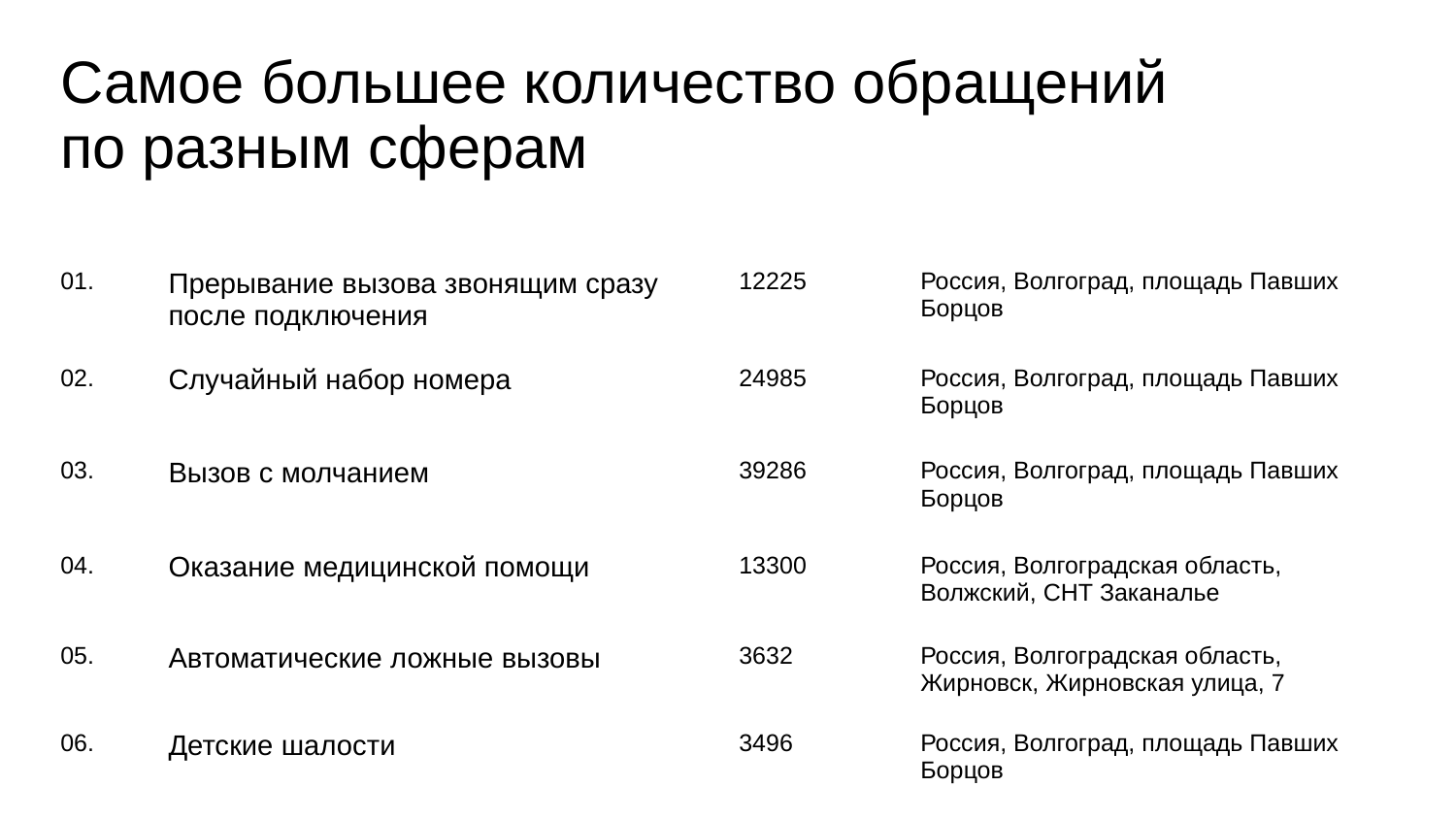

# Самое большее количество обращений
по разным сферам
| 01. | Прерывание вызова звонящим сразу после подключения | 12225 | Россия, Волгоград, площадь Павших Борцов |
| --- | --- | --- | --- |
| 02. | Случайный набор номера | 24985 | Россия, Волгоград, площадь Павших Борцов |
| 03. | Вызов с молчанием | 39286 | Россия, Волгоград, площадь Павших Борцов |
| 04. | Оказание медицинской помощи | 13300 | Россия, Волгоградская область, Волжский, СНТ Заканалье |
| 05. | Автоматические ложные вызовы | 3632 | Россия, Волгоградская область, Жирновск, Жирновская улица, 7 |
| 06. | Детские шалости | 3496 | Россия, Волгоград, площадь Павших Борцов |